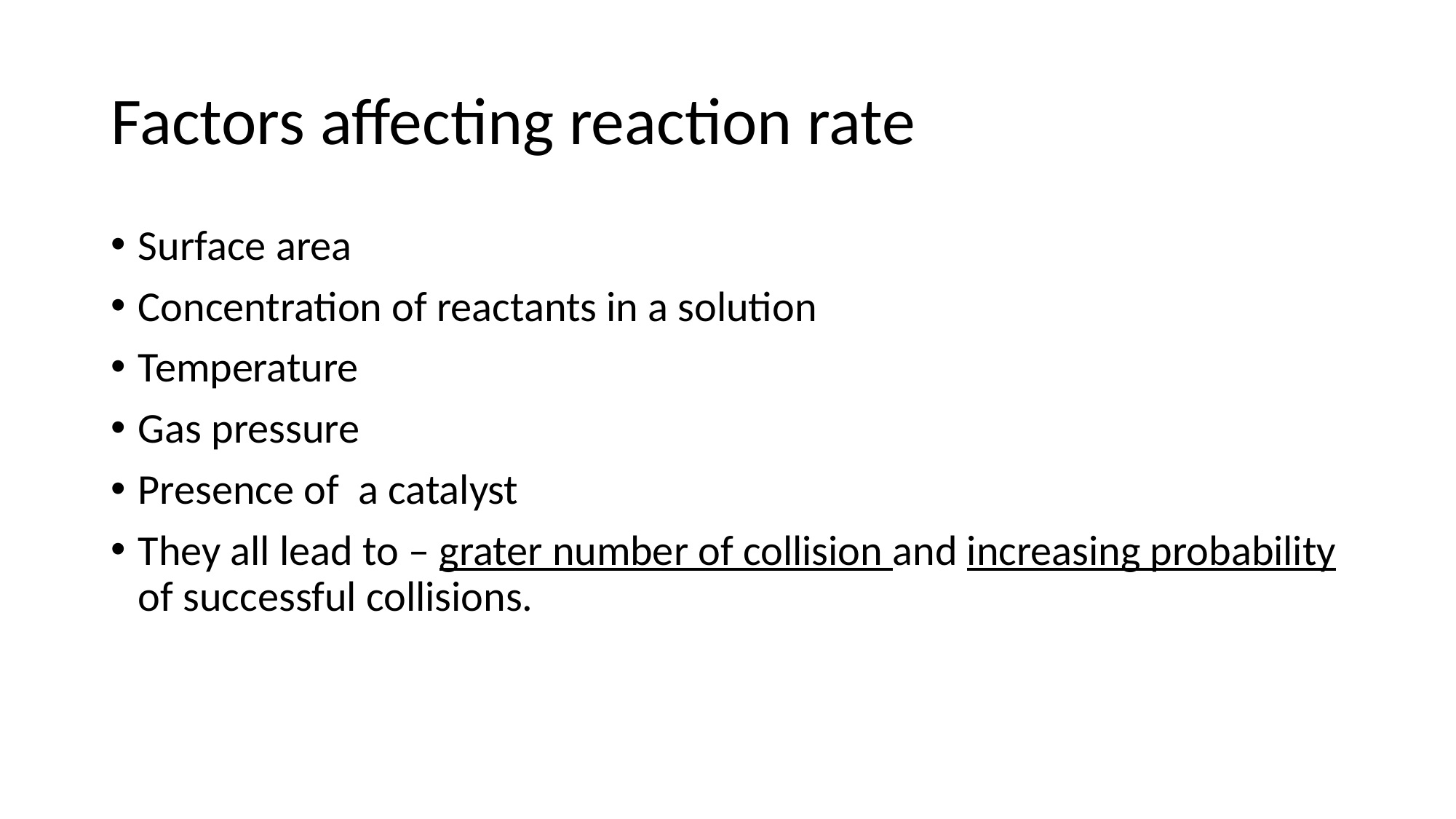

# Factors affecting reaction rate
Surface area
Concentration of reactants in a solution
Temperature
Gas pressure
Presence of  a catalyst
They all lead to – grater number of collision and increasing probability of successful collisions.